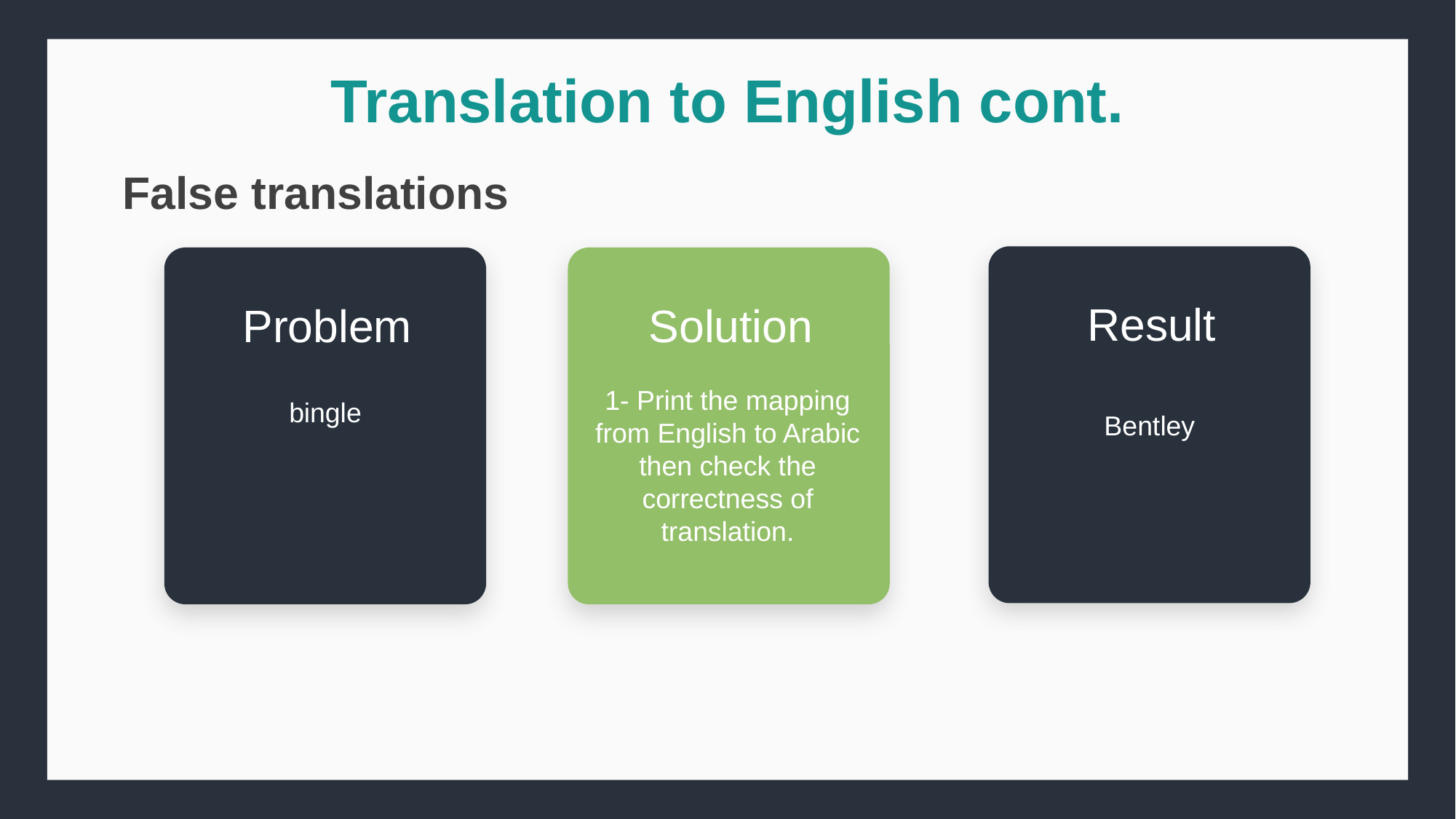

Translation to English cont.

False translations
Bentley
Result

Solution
1- Print the mapping from English to Arabic then check the correctness of translation.

Problem
bingle